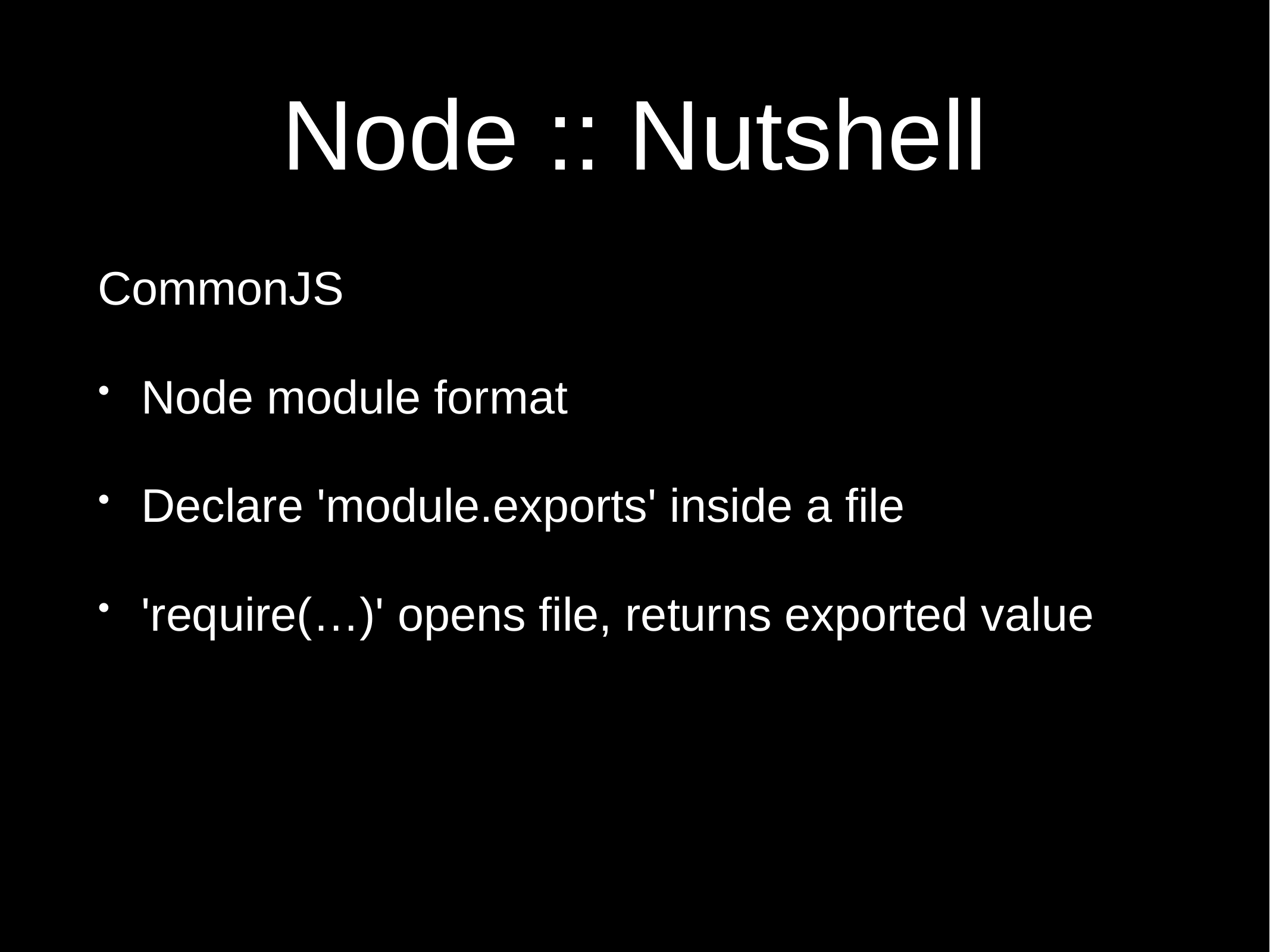

# Node :: Nutshell
CommonJS
Node module format
Declare 'module.exports' inside a file
'require(…)' opens file, returns exported value